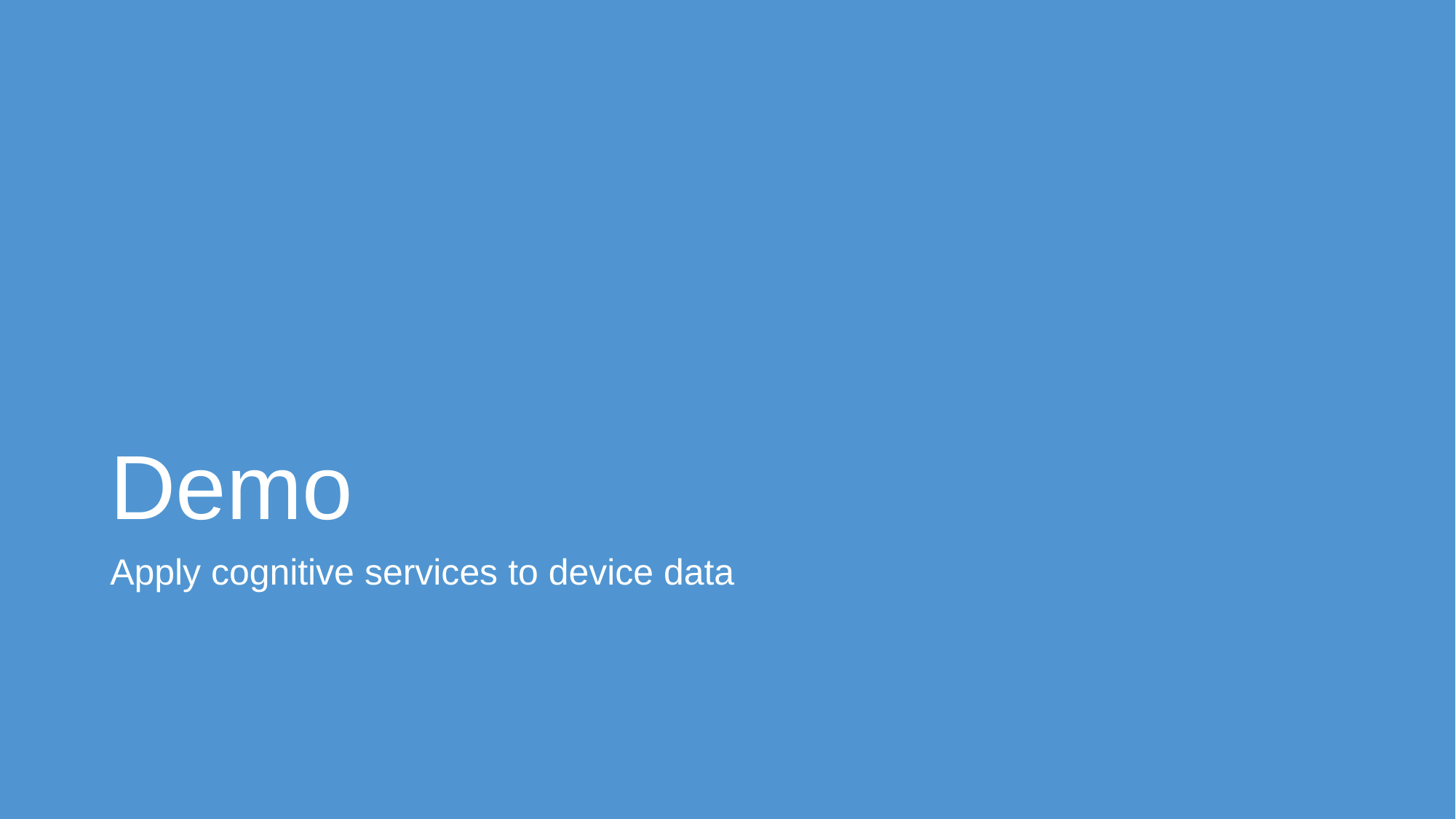

# Demo
Apply cognitive services to device data